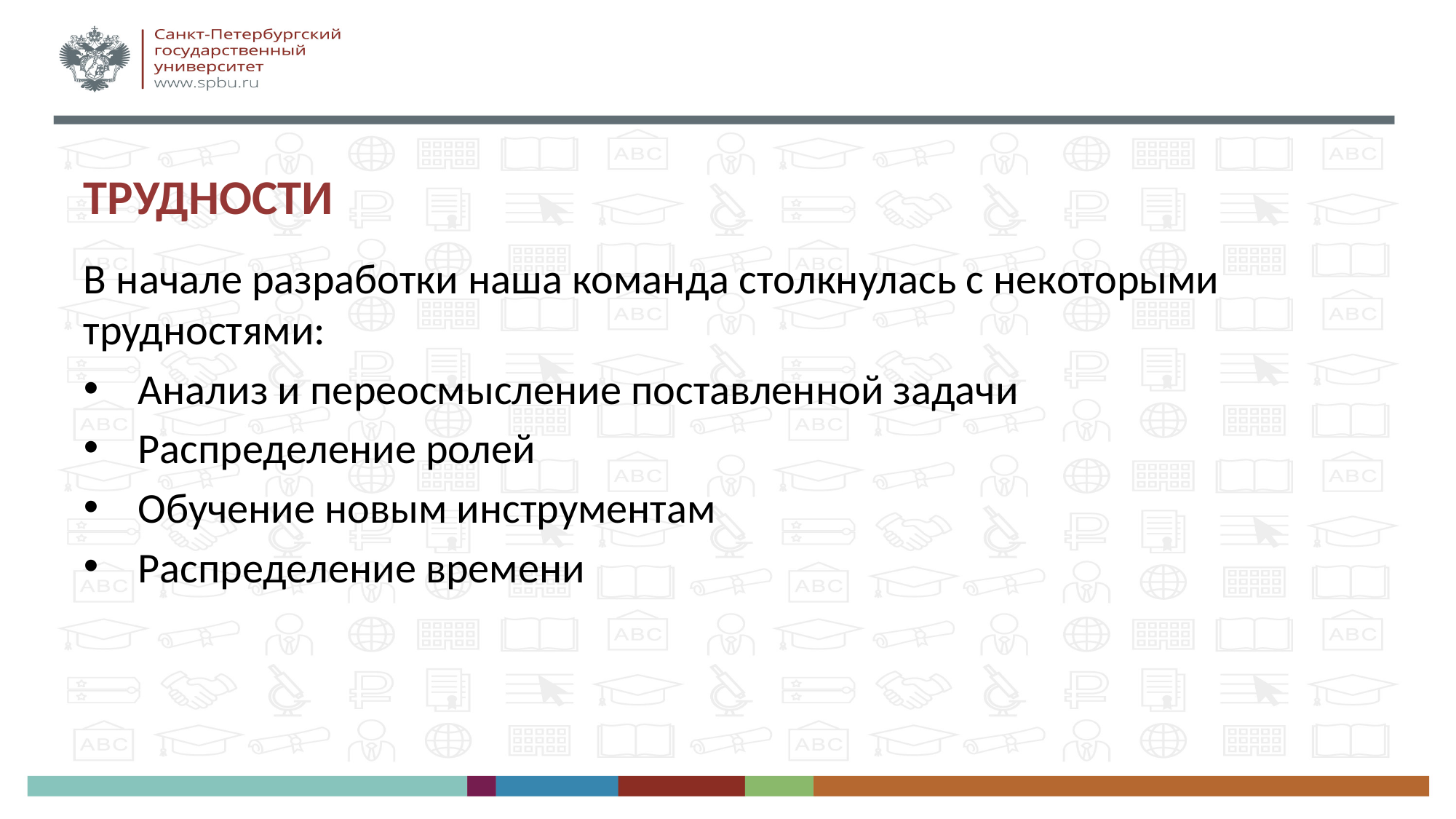

Трудности
В начале разработки наша команда столкнулась с некоторыми трудностями:
Анализ и переосмысление поставленной задачи
Распределение ролей
Обучение новым инструментам
Распределение времени